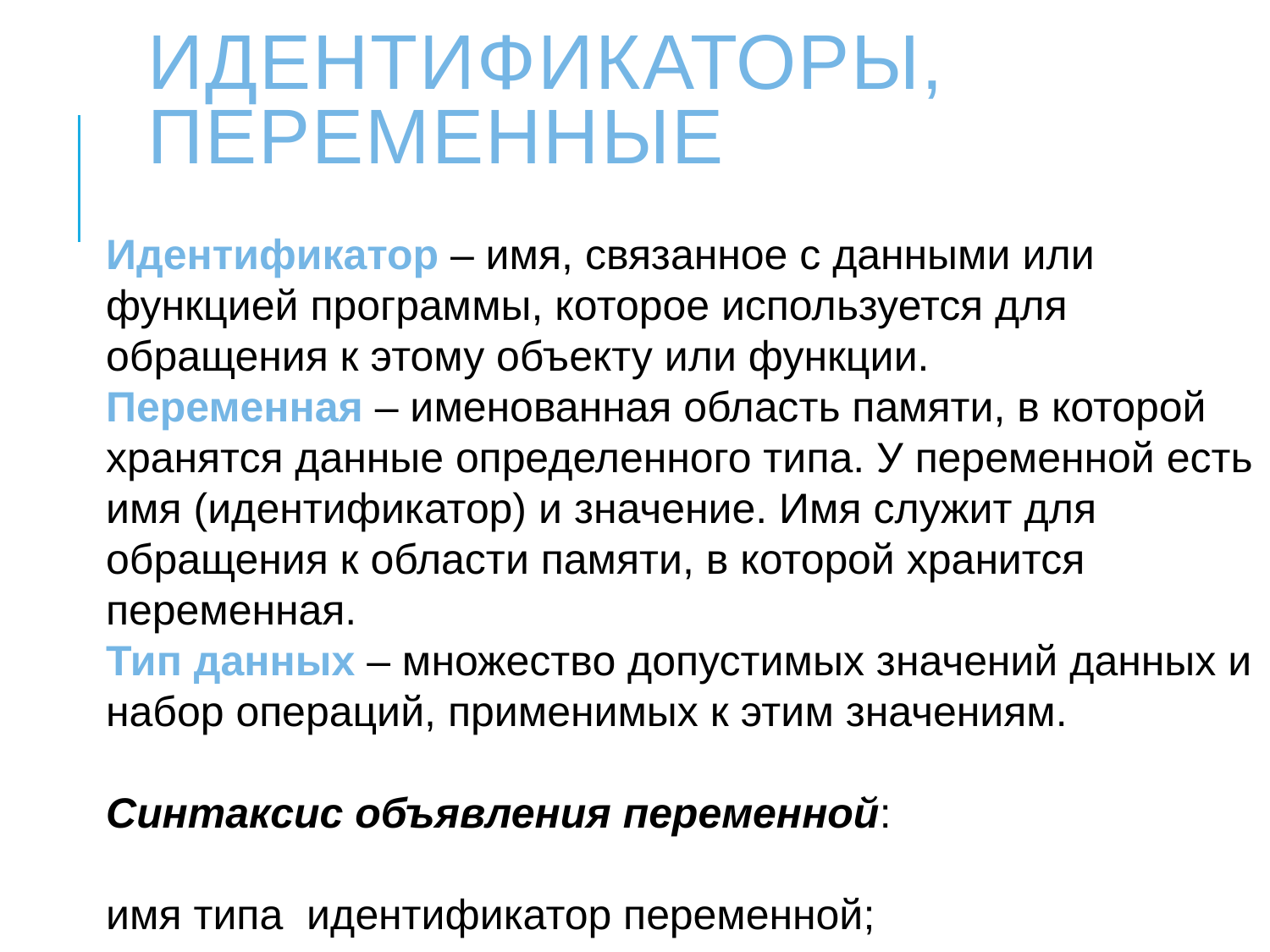

# Идентификаторы, переменные
Идентификатор – имя, связанное с данными или функцией программы, которое используется для обращения к этому объекту или функции.
Переменная – именованная область памяти, в которой хранятся данные определенного типа. У переменной есть имя (идентификатор) и значение. Имя служит для обращения к области памяти, в которой хранится переменная.
Тип данных – множество допустимых значений данных и набор операций, применимых к этим значениям.

Синтаксис объявления переменной:

имя типа  идентификатор переменной;